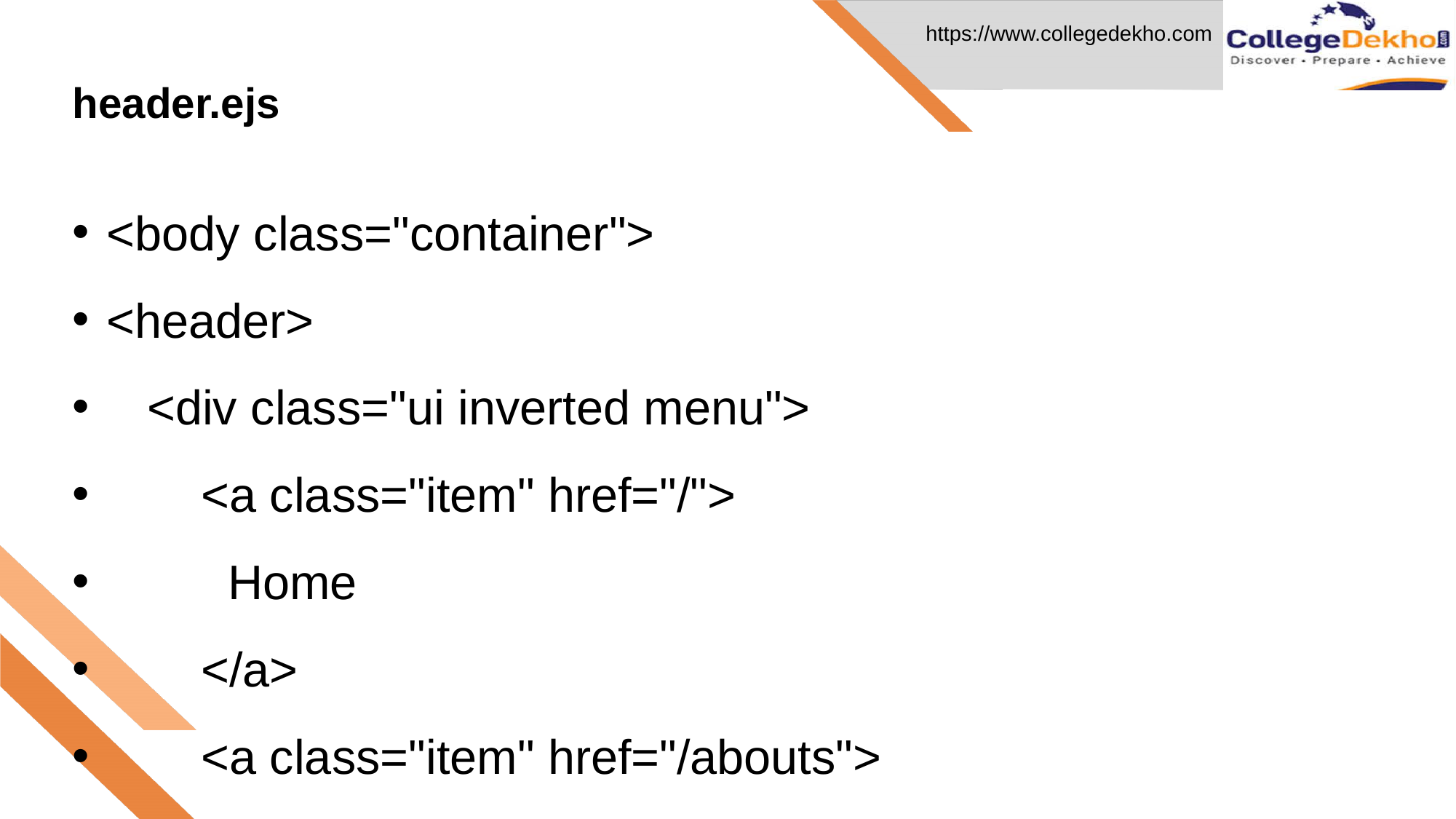

header.ejs
# <body class="container">
<header>
   <div class="ui inverted menu">
       <a class="item" href="/">
         Home
       </a>
       <a class="item" href="/abouts">
         Aboutus
       </a>
   </div>
</header>